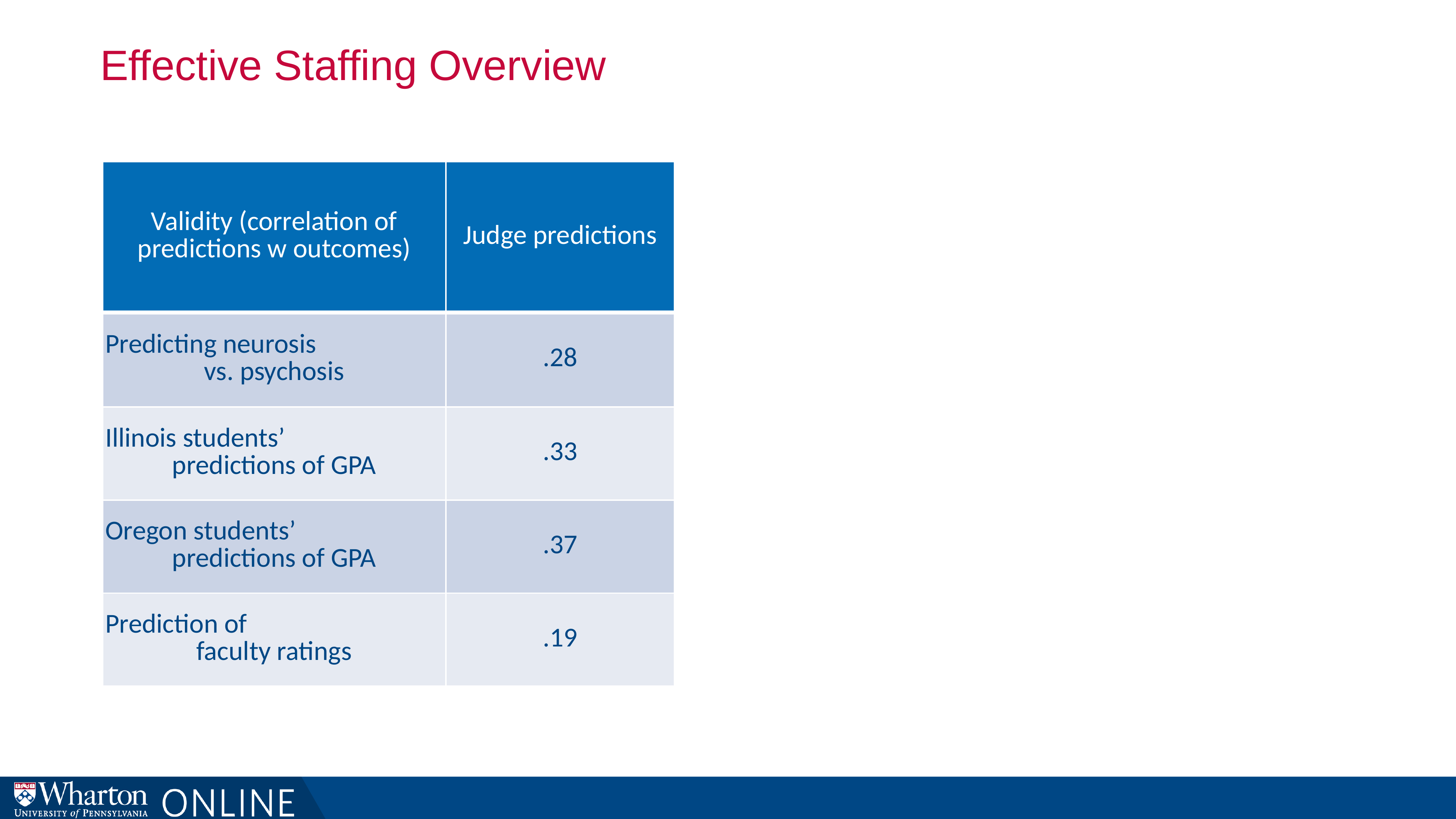

# Effective Staffing Overview
| Validity (correlation of predictions w outcomes) | Judge predictions |
| --- | --- |
| Predicting neurosis vs. psychosis | .28 |
| Illinois students’ predictions of GPA | .33 |
| Oregon students’ predictions of GPA | .37 |
| Prediction of faculty ratings | .19 |